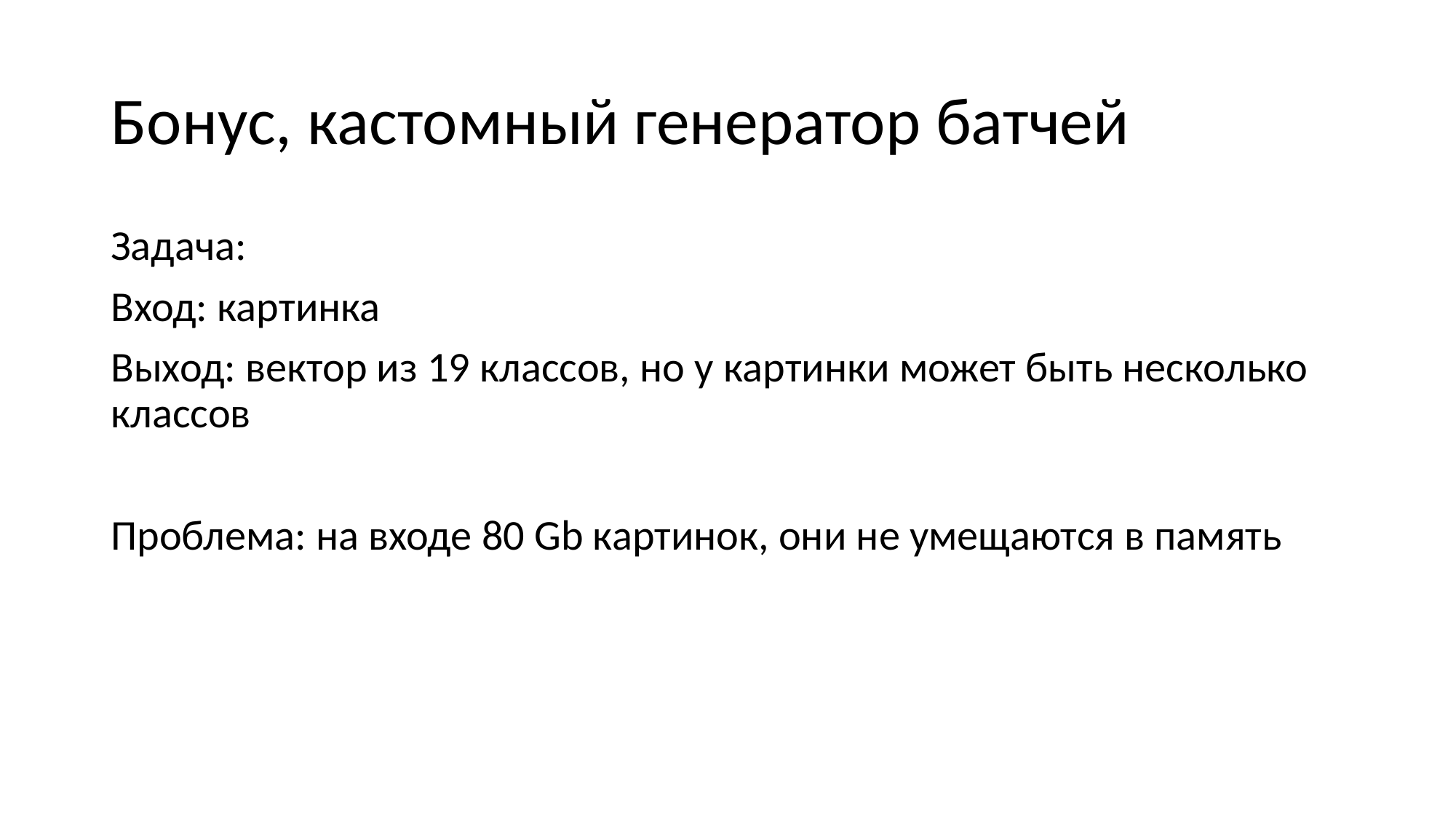

# Бонус, кастомный генератор батчей
Задача:
Вход: картинка
Выход: вектор из 19 классов, но у картинки может быть несколько классов

Проблема: на входе 80 Gb картинок, они не умещаются в память